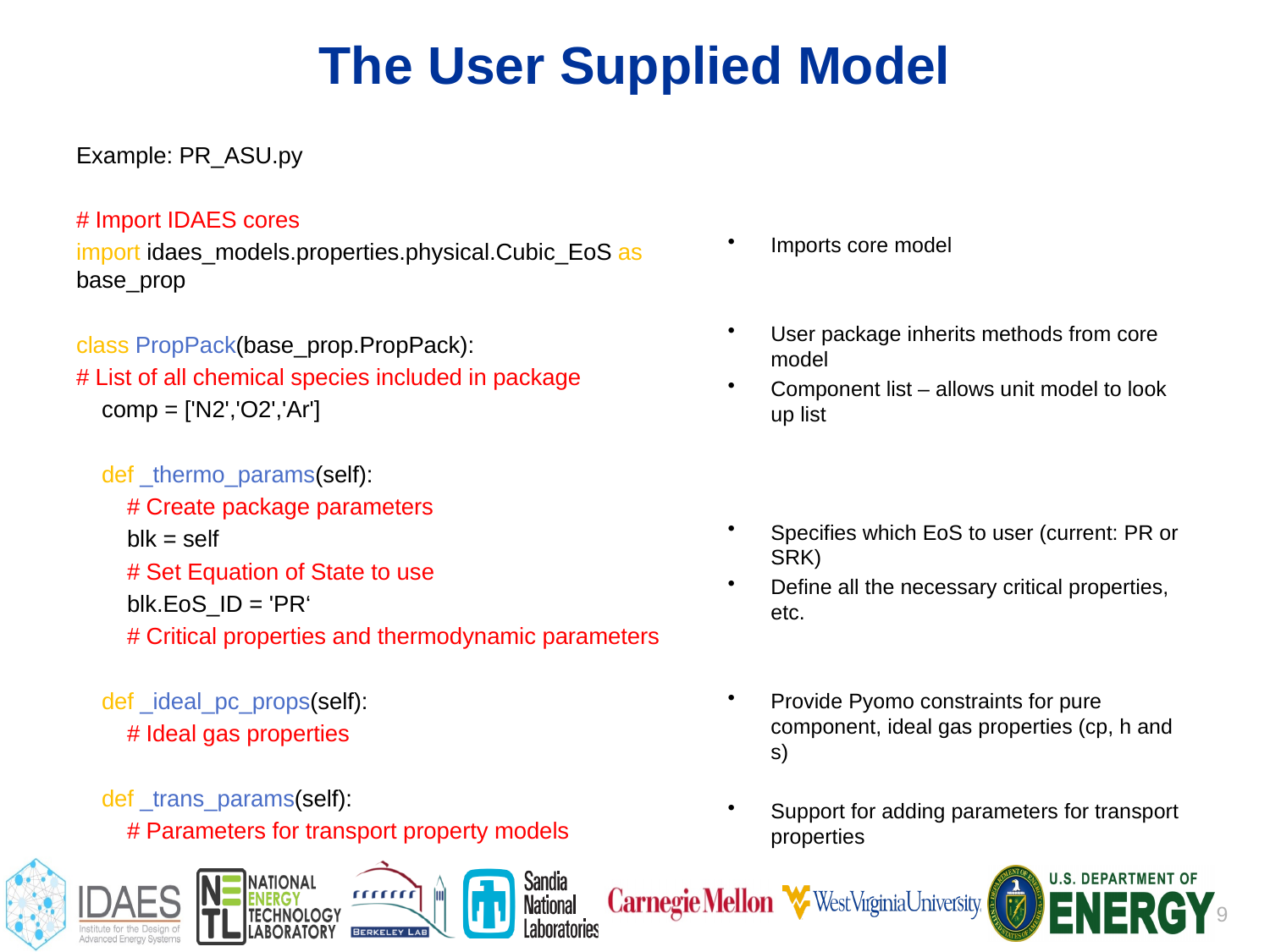

# The User Supplied Model
Example: PR_ASU.py

# Import IDAES cores
import idaes_models.properties.physical.Cubic_EoS as 	base_prop

class PropPack(base_prop.PropPack):
# List of all chemical species included in package
    comp = ['N2','O2','Ar']

    def _thermo_params(self):
        # Create package parameters
        blk = self
        # Set Equation of State to use
        blk.EoS_ID = 'PR‘
        # Critical properties and thermodynamic parameters

    def _ideal_pc_props(self):
        # Ideal gas properties

    def _trans_params(self):
        # Parameters for transport property models

Imports core model

User package inherits methods from core model
Component list – allows unit model to look up list

Specifies which EoS to user (current: PR or SRK)
Define all the necessary critical properties, etc.

Provide Pyomo constraints for pure component, ideal gas properties (cp, h and s)

Support for adding parameters for transport properties
9